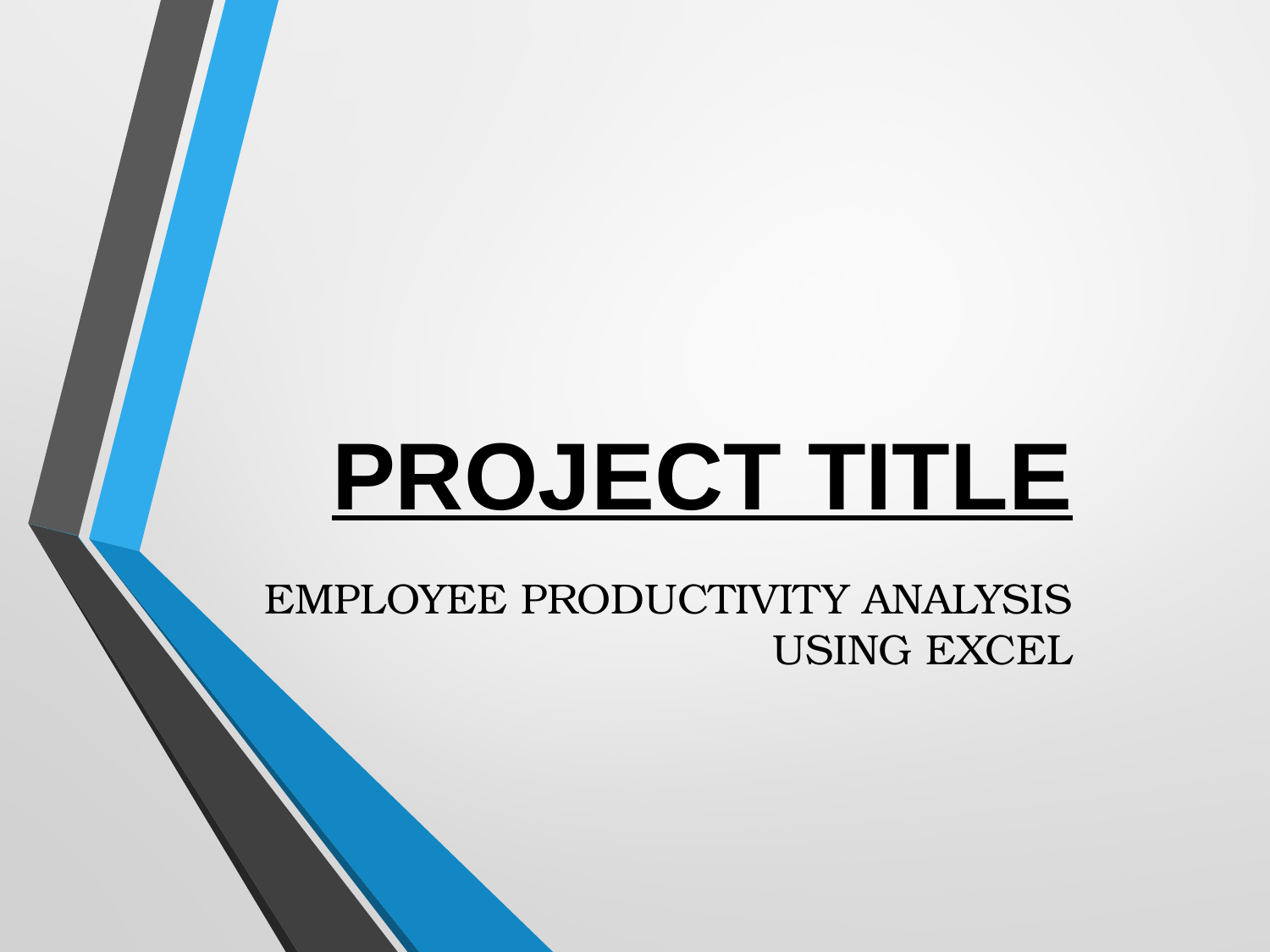

# PROJECT TITLE
EMPLOYEE PRODUCTIVITY ANALYSIS USING EXCEL